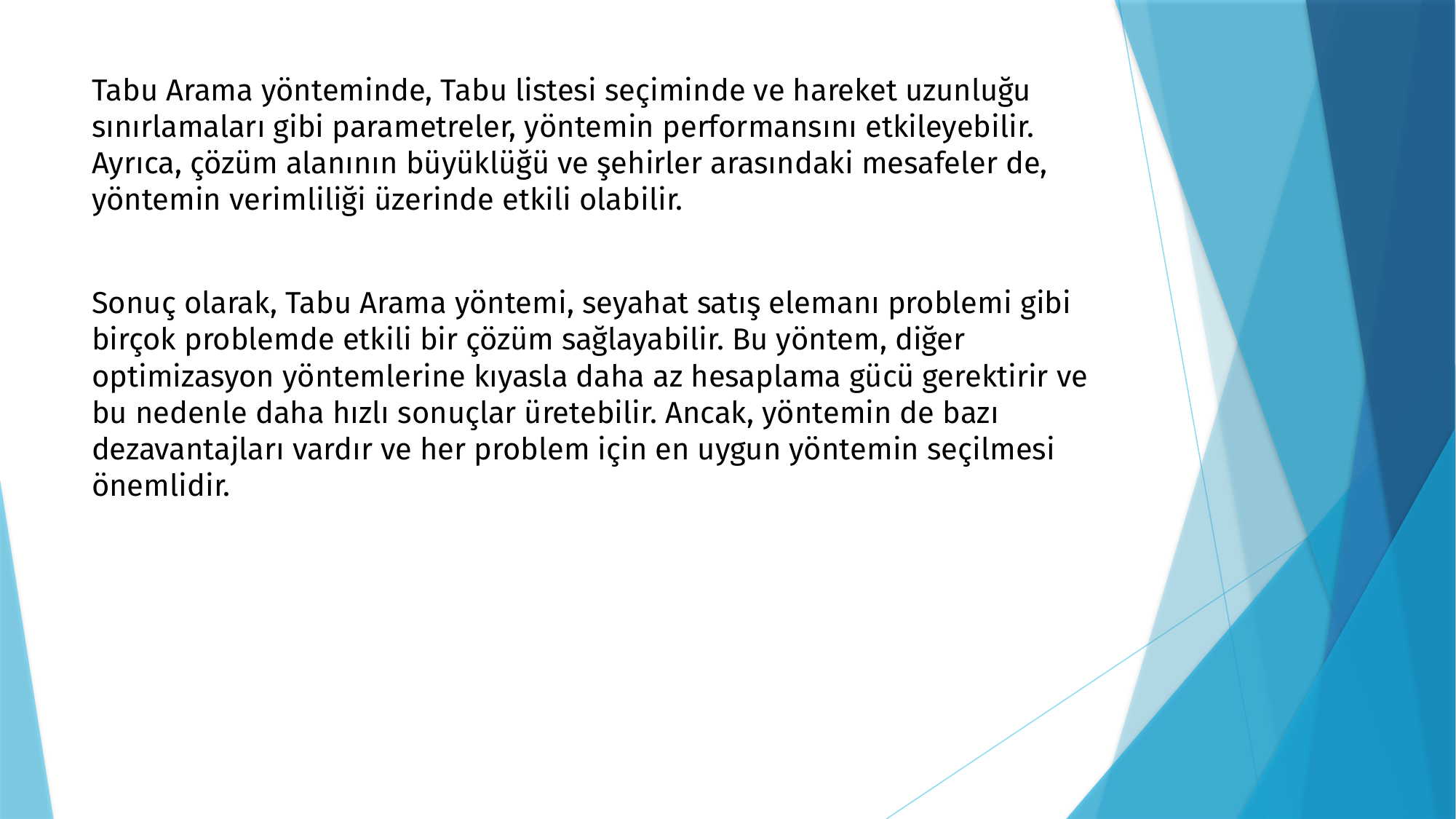

Tabu Arama yönteminde, Tabu listesi seçiminde ve hareket uzunluğu sınırlamaları gibi parametreler, yöntemin performansını etkileyebilir. Ayrıca, çözüm alanının büyüklüğü ve şehirler arasındaki mesafeler de, yöntemin verimliliği üzerinde etkili olabilir.

Sonuç olarak, Tabu Arama yöntemi, seyahat satış elemanı problemi gibi birçok problemde etkili bir çözüm sağlayabilir. Bu yöntem, diğer optimizasyon yöntemlerine kıyasla daha az hesaplama gücü gerektirir ve bu nedenle daha hızlı sonuçlar üretebilir. Ancak, yöntemin de bazı dezavantajları vardır ve her problem için en uygun yöntemin seçilmesi önemlidir.